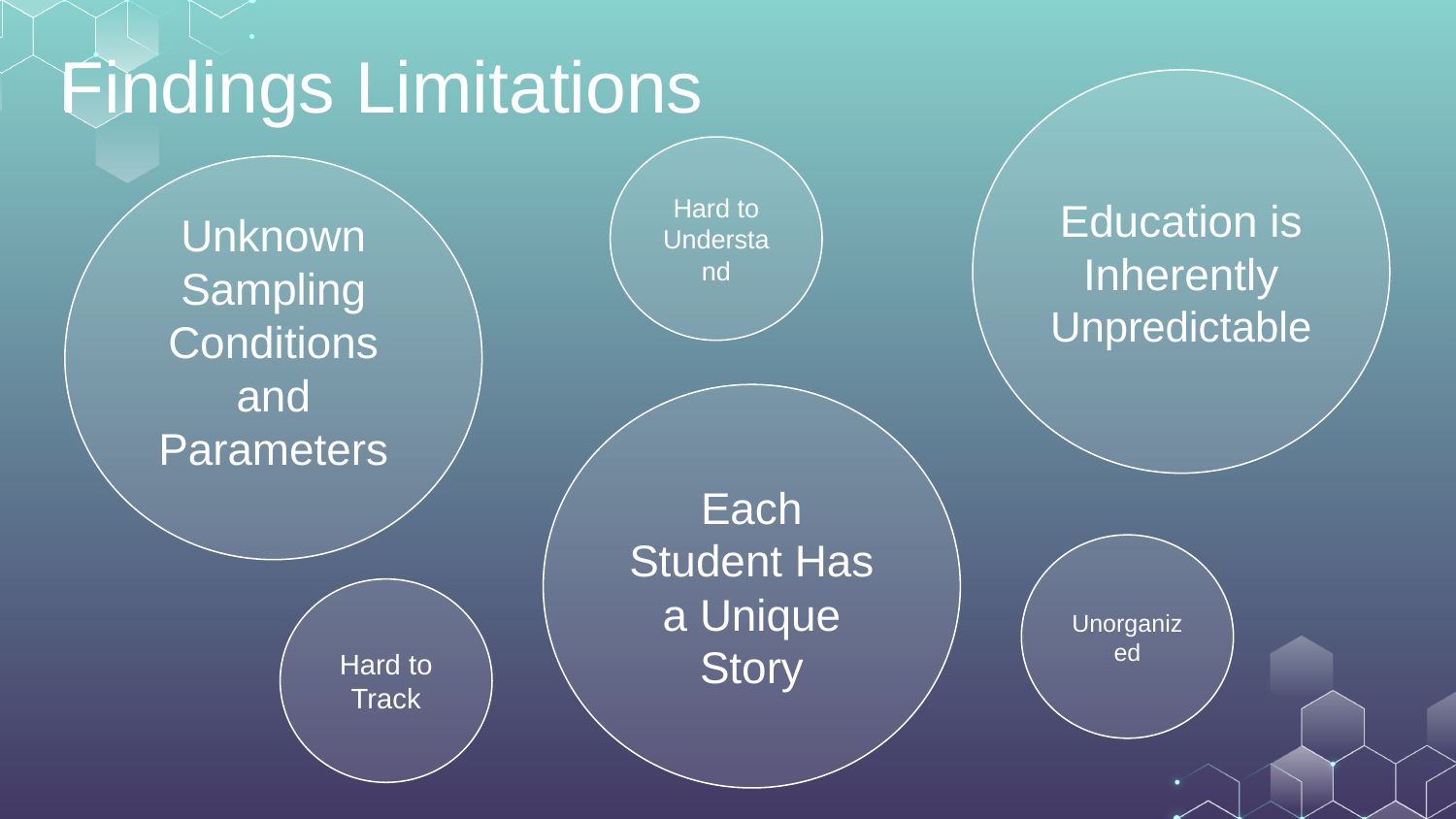

# Findings Limitations
Education is Inherently Unpredictable
Hard to Understand
Unknown Sampling Conditions and Parameters

Each Student Has a Unique Story
Unorganized
Hard to Track